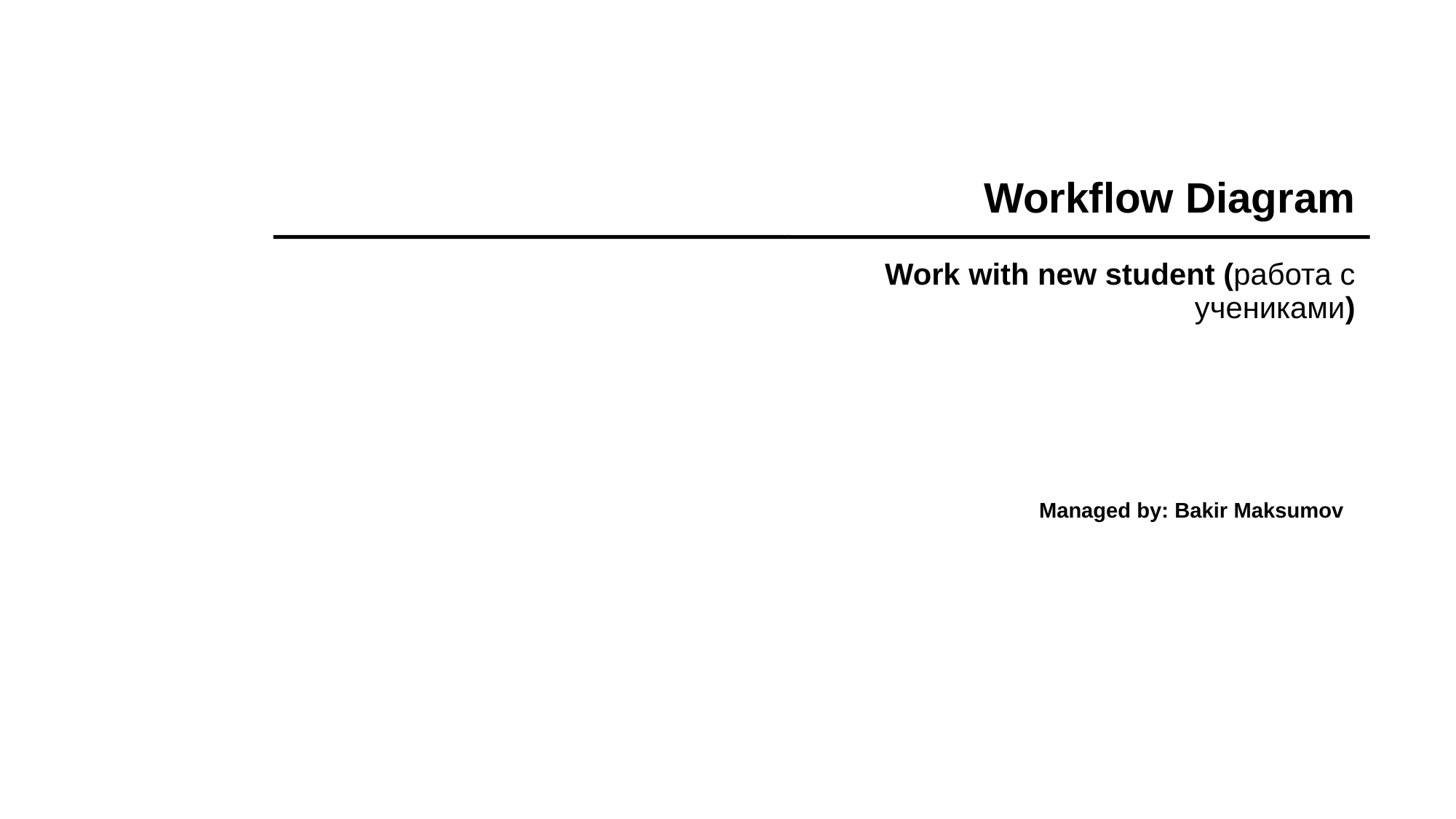

Workflow Diagram

| Work with new student (работа с учениками) |
| --- |
| Managed by: Bakir Maksumov |
| --- |